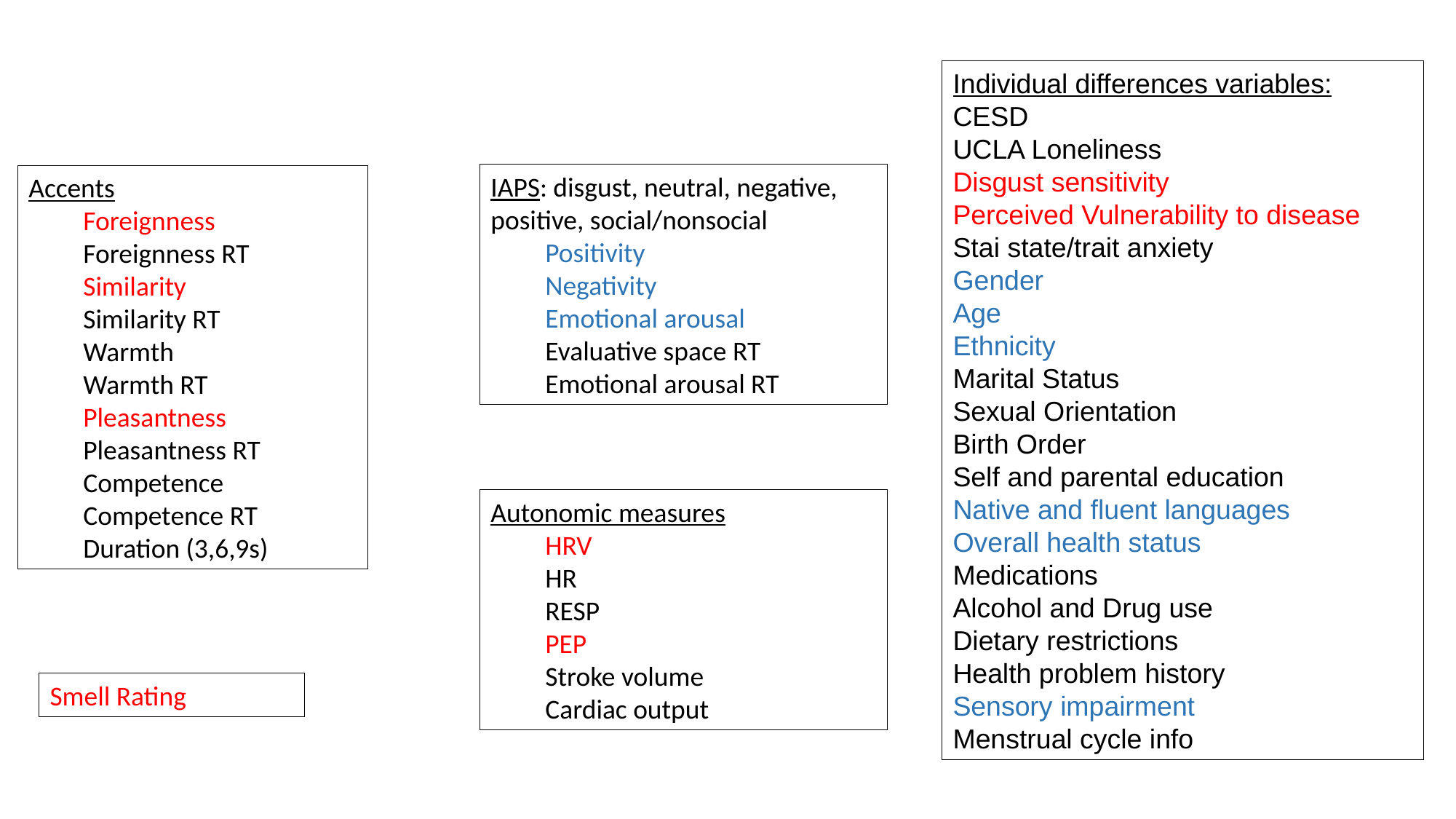

Individual differences variables:
CESD
UCLA Loneliness
Disgust sensitivity
Perceived Vulnerability to disease
Stai state/trait anxiety
Gender
Age
Ethnicity
Marital Status
Sexual Orientation
Birth Order
Self and parental education
Native and fluent languages
Overall health status
Medications
Alcohol and Drug use
Dietary restrictions
Health problem history
Sensory impairment
Menstrual cycle info
IAPS: disgust, neutral, negative, positive, social/nonsocial
Positivity
Negativity
Emotional arousal
Evaluative space RT
Emotional arousal RT
Accents
Foreignness
Foreignness RT
Similarity
Similarity RT
Warmth
Warmth RT
Pleasantness
Pleasantness RT
Competence
Competence RT
Duration (3,6,9s)
Autonomic measures
HRV
HR
RESP
PEP
Stroke volume
Cardiac output
Smell Rating